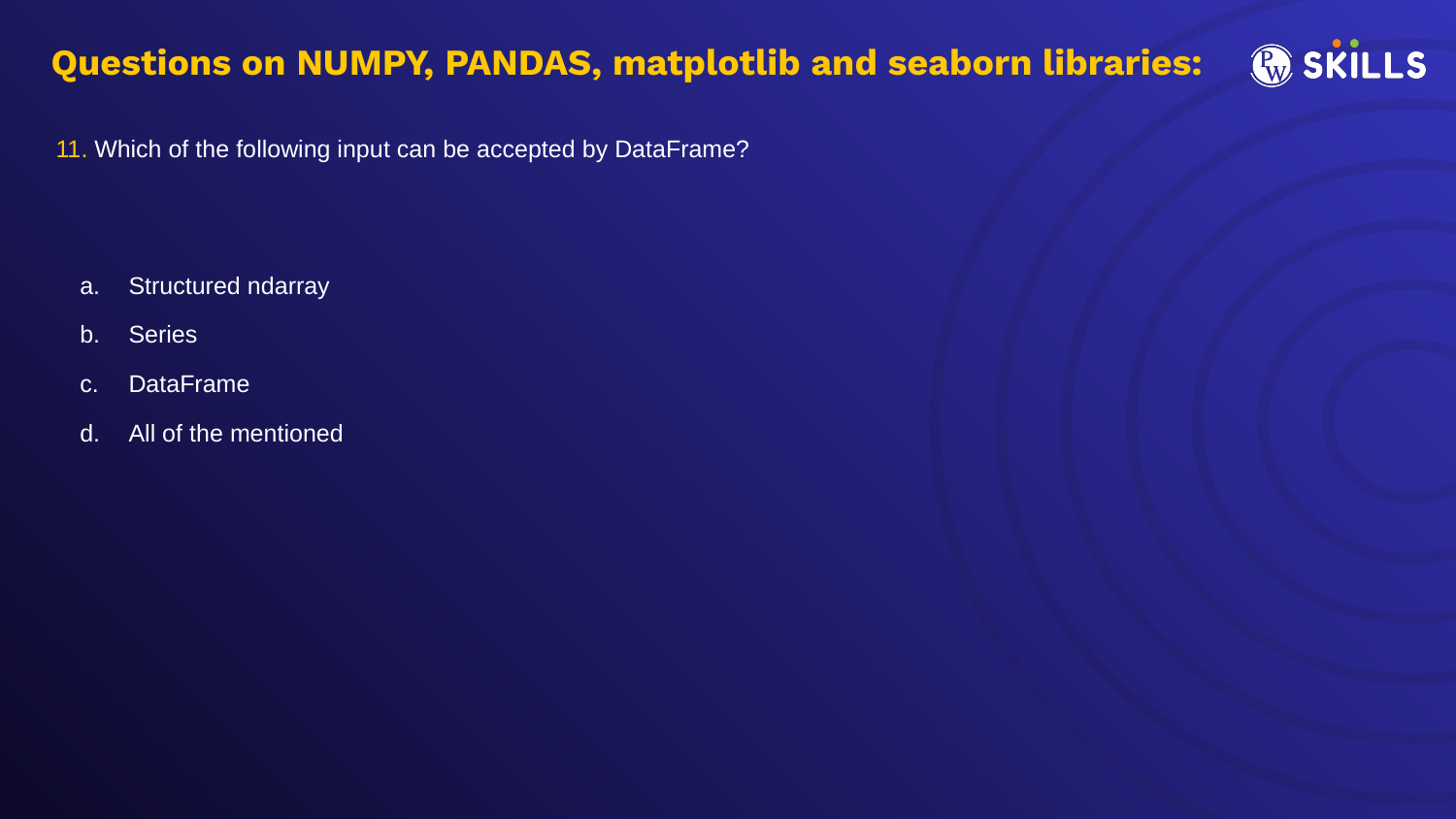

Questions on NUMPY, PANDAS, matplotlib and seaborn libraries:
11. Which of the following input can be accepted by DataFrame?

Structured ndarray
Series
DataFrame
All of the mentioned